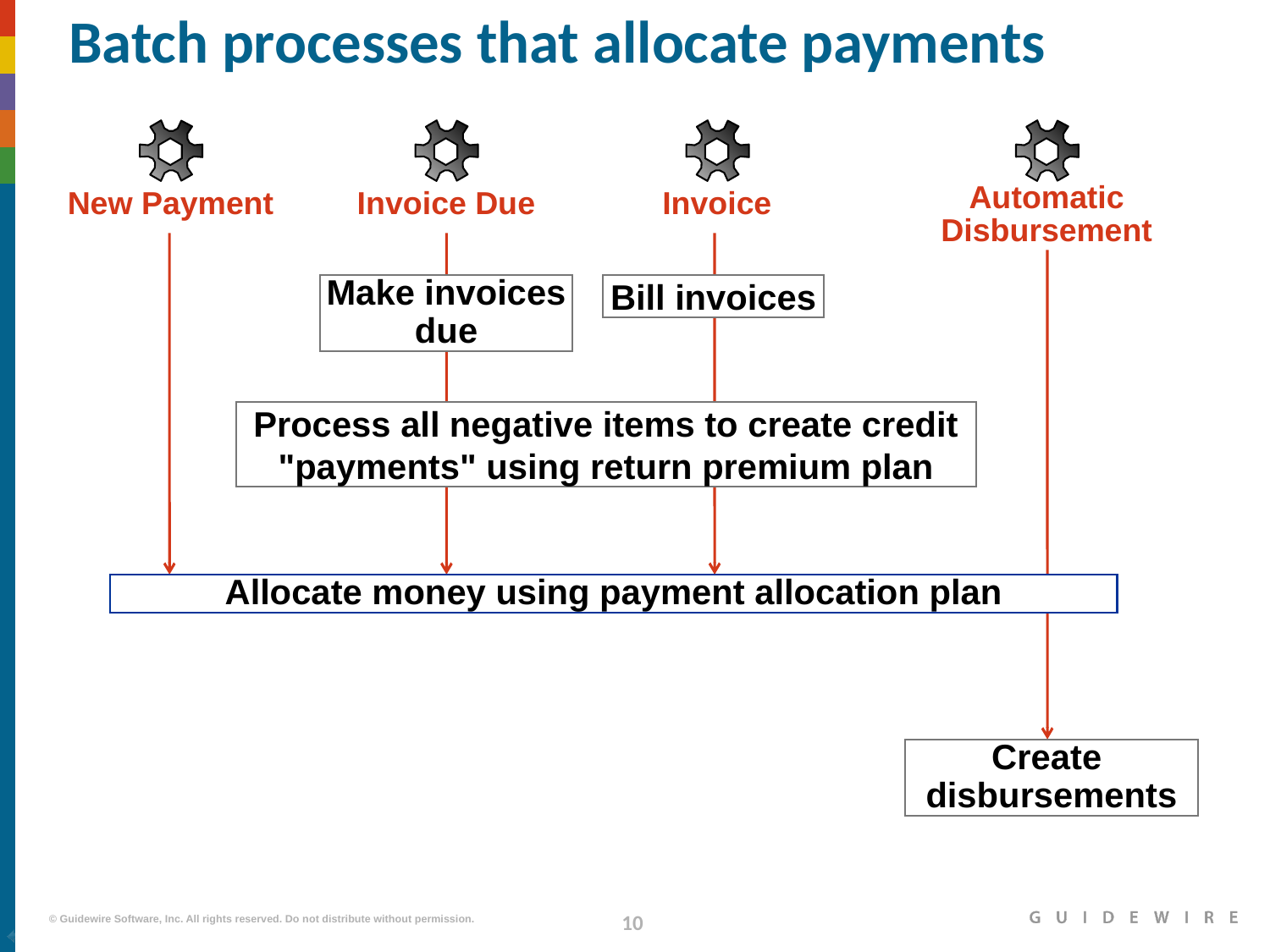

# Batch processes that allocate payments

New Payment

Invoice Due

Make invoices due

Invoice

Bill invoices

Automatic
Disbursement

Create
disbursements

Process all negative items to create credit "payments" using return premium plan
Allocate money using payment allocation plan